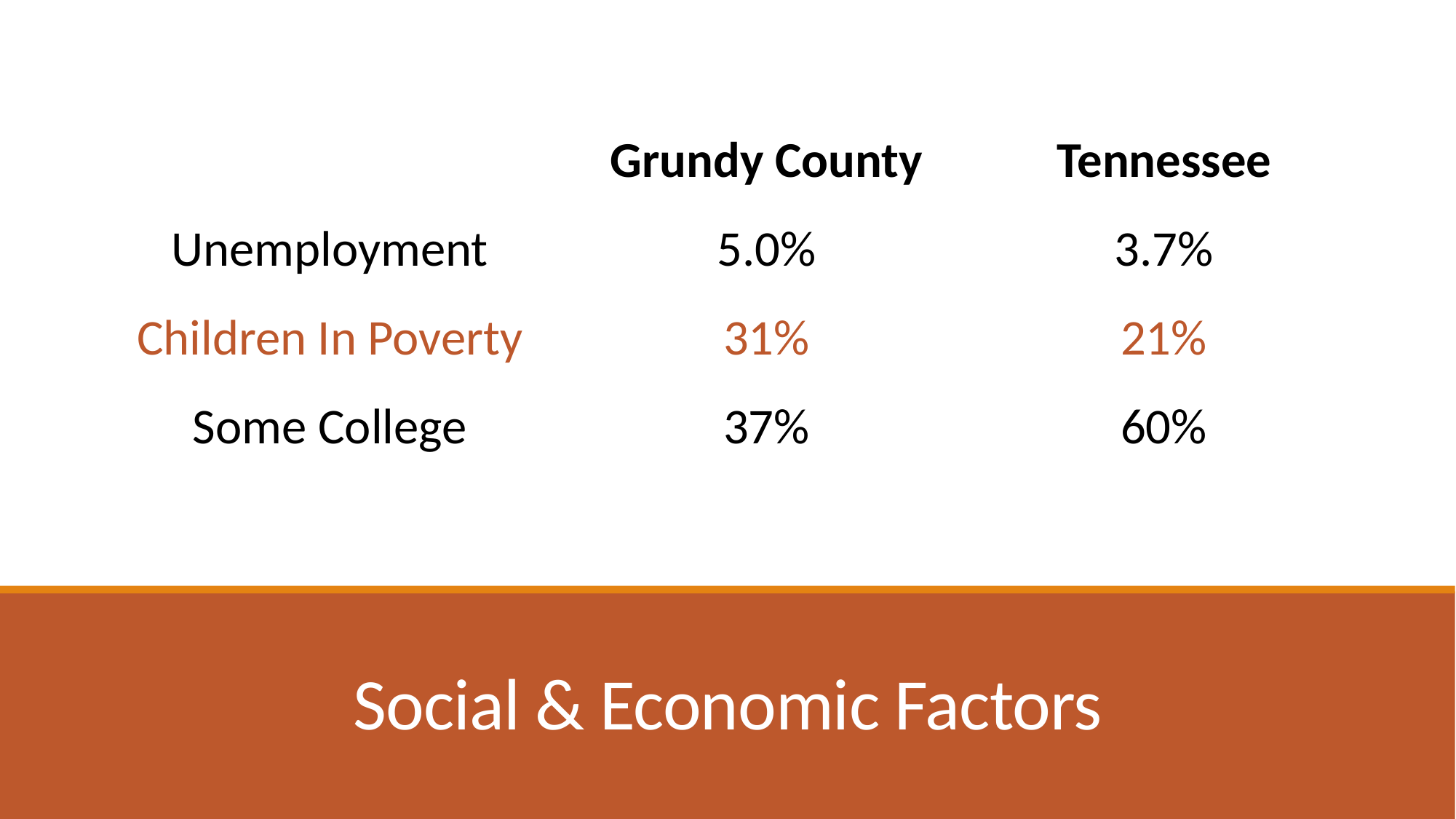

|  | Grundy County | Tennessee |
| --- | --- | --- |
| Unemployment | 5.0% | 3.7% |
| Children In Poverty | 31% | 21% |
| Some College | 37% | 60% |

# Social & Economic Factors